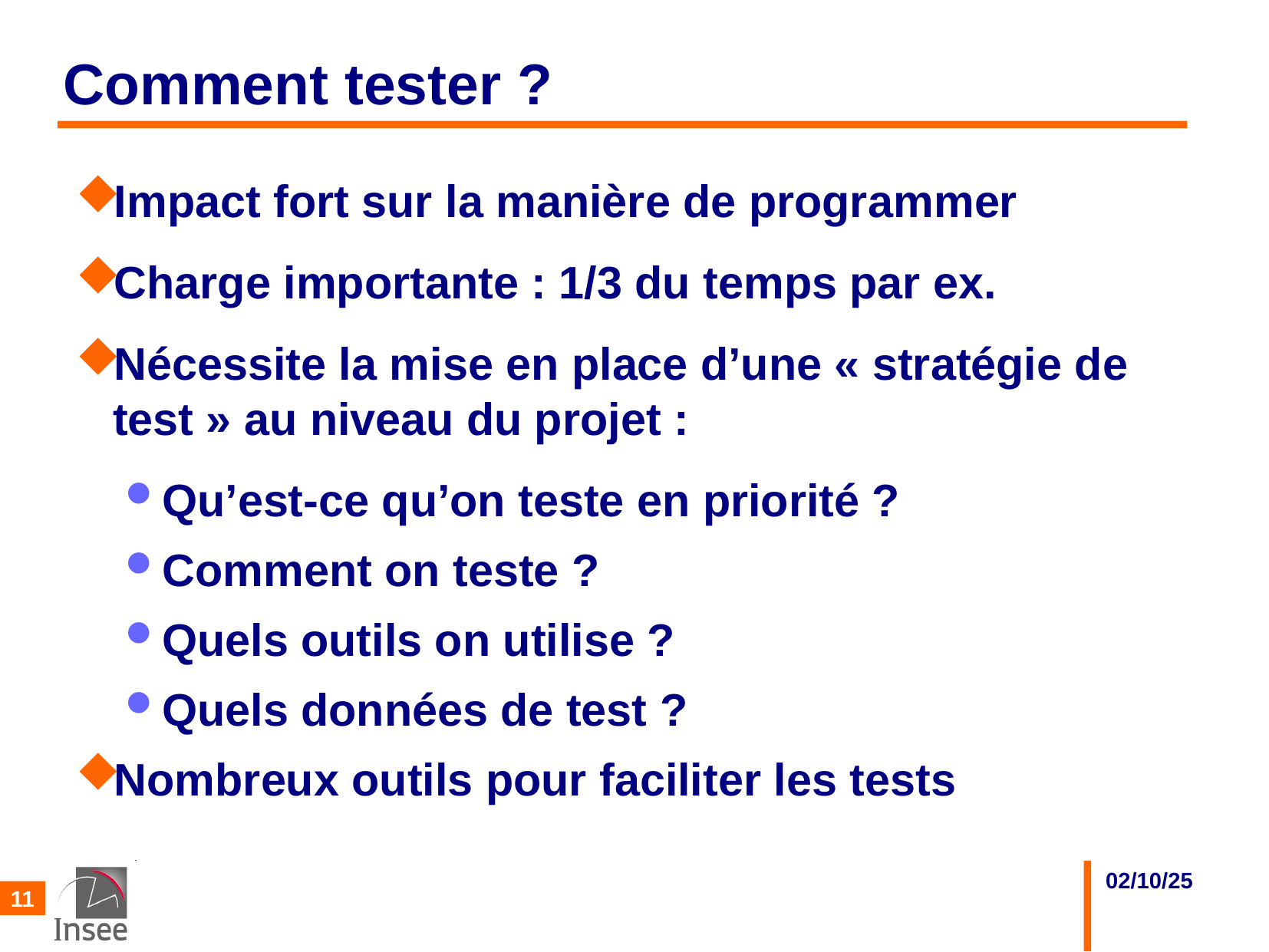

# Comment tester ?

Impact fort sur la manière de programmer
Charge importante : 1/3 du temps par ex.
Nécessite la mise en place d’une « stratégie de test » au niveau du projet :
Qu’est-ce qu’on teste en priorité ?
Comment on teste ?
Quels outils on utilise ?
Quels données de test ?
Nombreux outils pour faciliter les tests
02/10/25
11